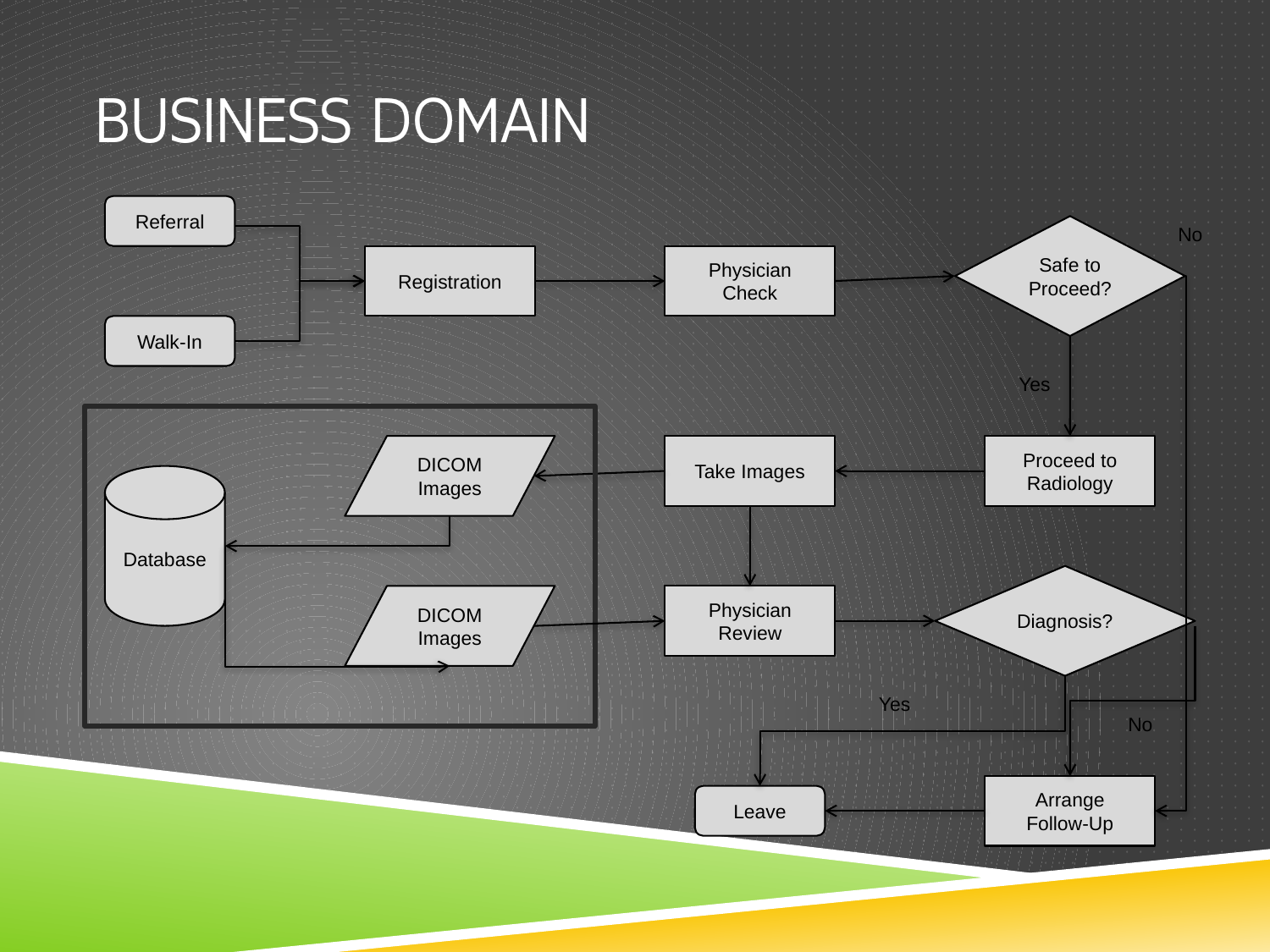

# Business domain
Referral
Safe to Proceed?
No
Registration
Physician
Check
Walk-In
Yes

Take Images
Proceed to Radiology
DICOM
Images
Database
Diagnosis?
Physician
Review
DICOM
Images
No
Yes
Arrange
Follow-Up
Leave